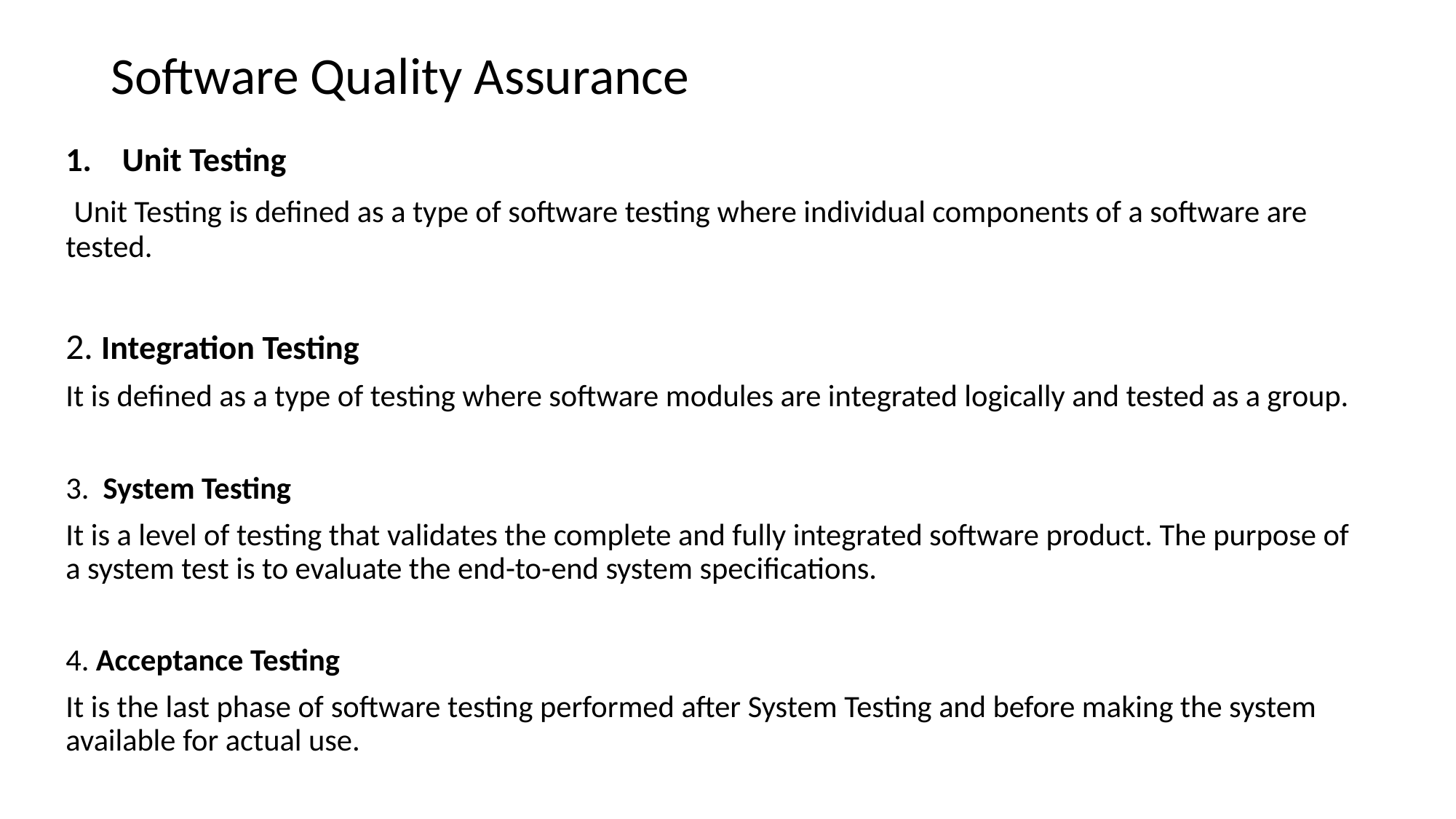

# Software Quality Assurance
Unit Testing
 Unit Testing is defined as a type of software testing where individual components of a software are tested.

2. Integration Testing
It is defined as a type of testing where software modules are integrated logically and tested as a group.

3.  System Testing
It is a level of testing that validates the complete and fully integrated software product. The purpose of a system test is to evaluate the end-to-end system specifications.

4. Acceptance Testing
It is the last phase of software testing performed after System Testing and before making the system available for actual use.